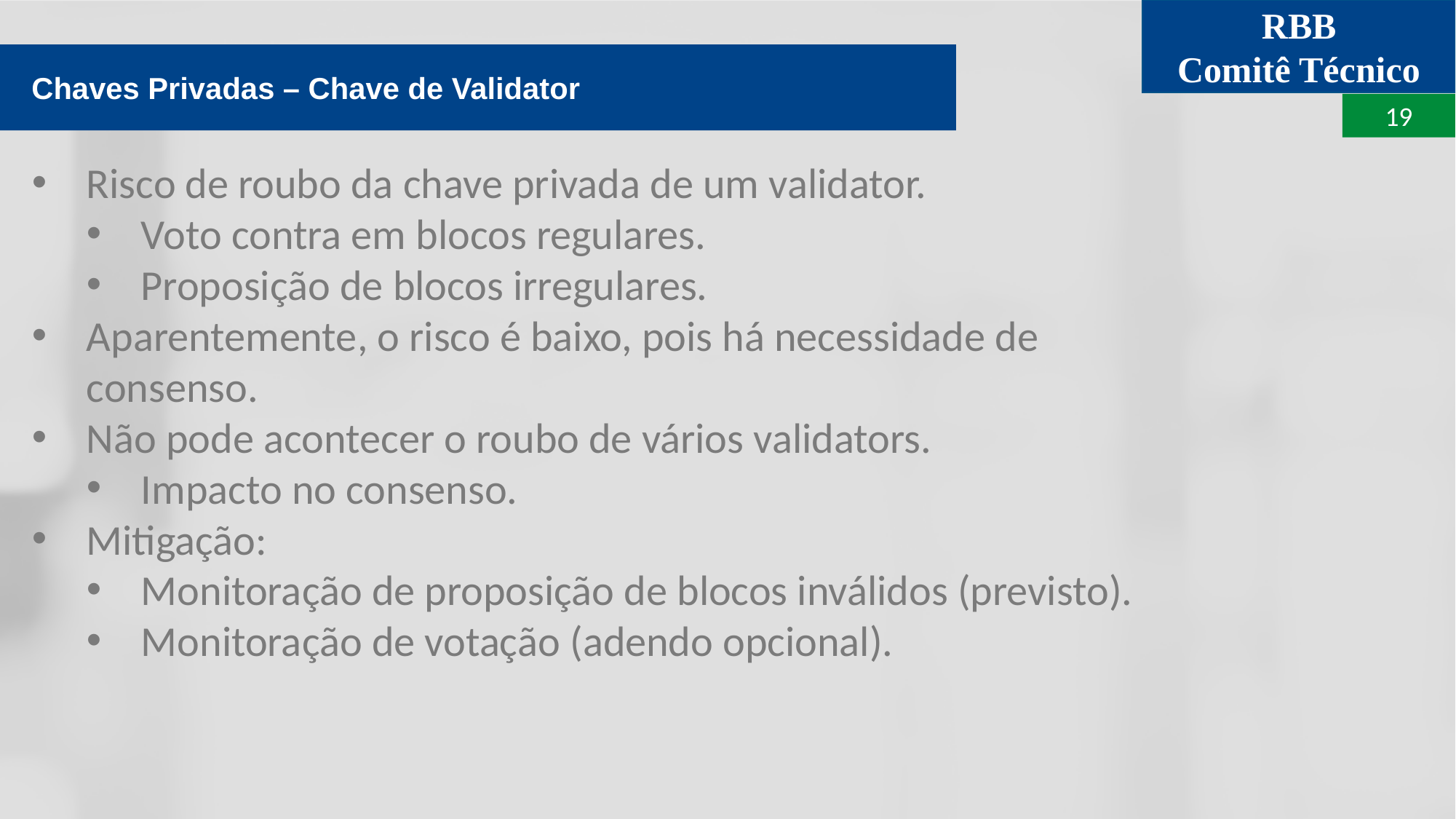

Chaves Privadas – Chave de Validator
Risco de roubo da chave privada de um validator.
Voto contra em blocos regulares.
Proposição de blocos irregulares.
Aparentemente, o risco é baixo, pois há necessidade de consenso.
Não pode acontecer o roubo de vários validators.
Impacto no consenso.
Mitigação:
Monitoração de proposição de blocos inválidos (previsto).
Monitoração de votação (adendo opcional).